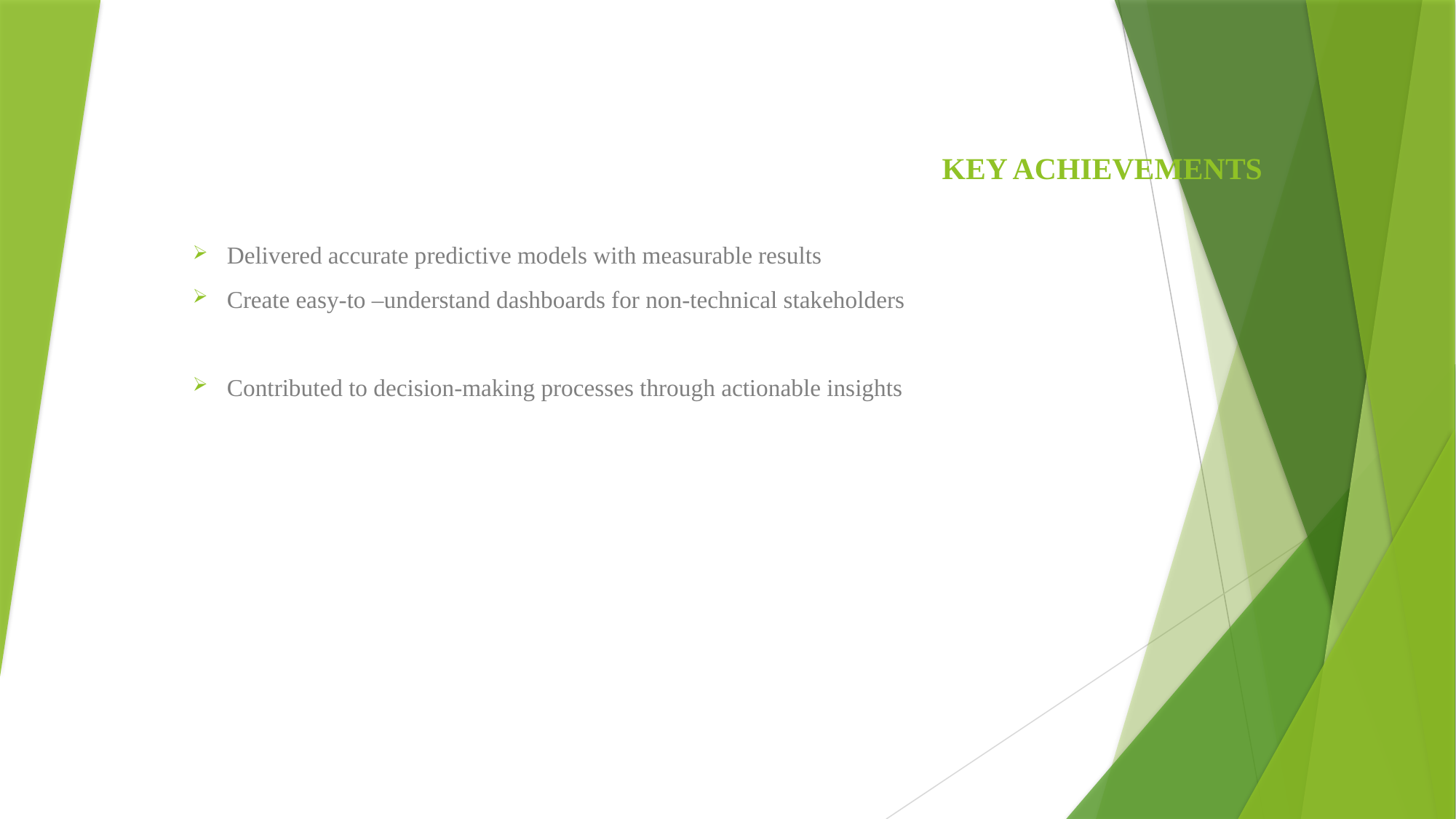

# KEY ACHIEVEMENTS
Delivered accurate predictive models with measurable results
Create easy-to –understand dashboards for non-technical stakeholders
Contributed to decision-making processes through actionable insights